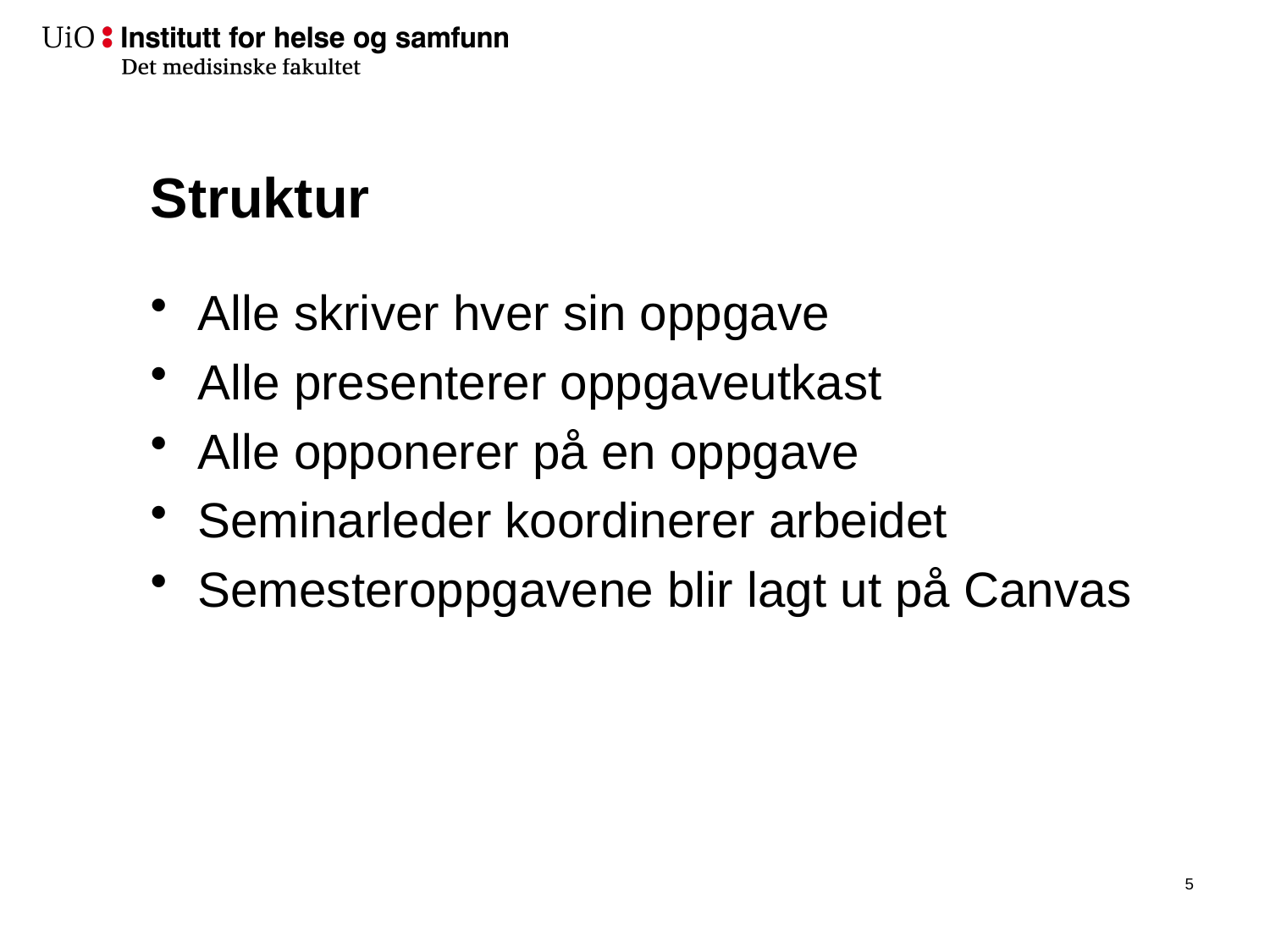

# Struktur
Alle skriver hver sin oppgave
Alle presenterer oppgaveutkast
Alle opponerer på en oppgave
Seminarleder koordinerer arbeidet
Semesteroppgavene blir lagt ut på Canvas

5